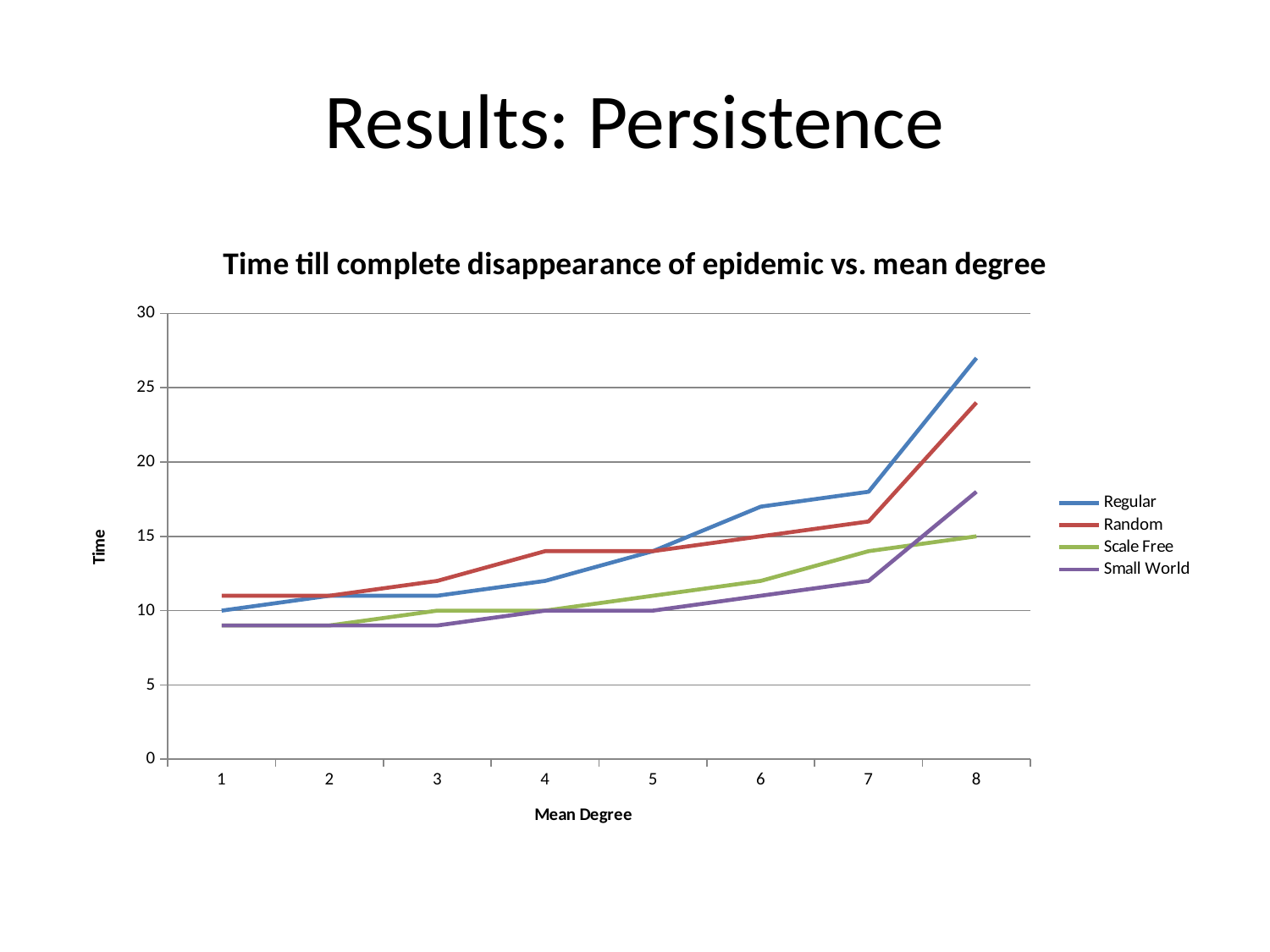

# Results: Persistence

### Chart: Time till complete disappearance of epidemic vs. mean degree

| Category | Regular | Random | Scale Free | Small World |
|---|---|---|---|---|